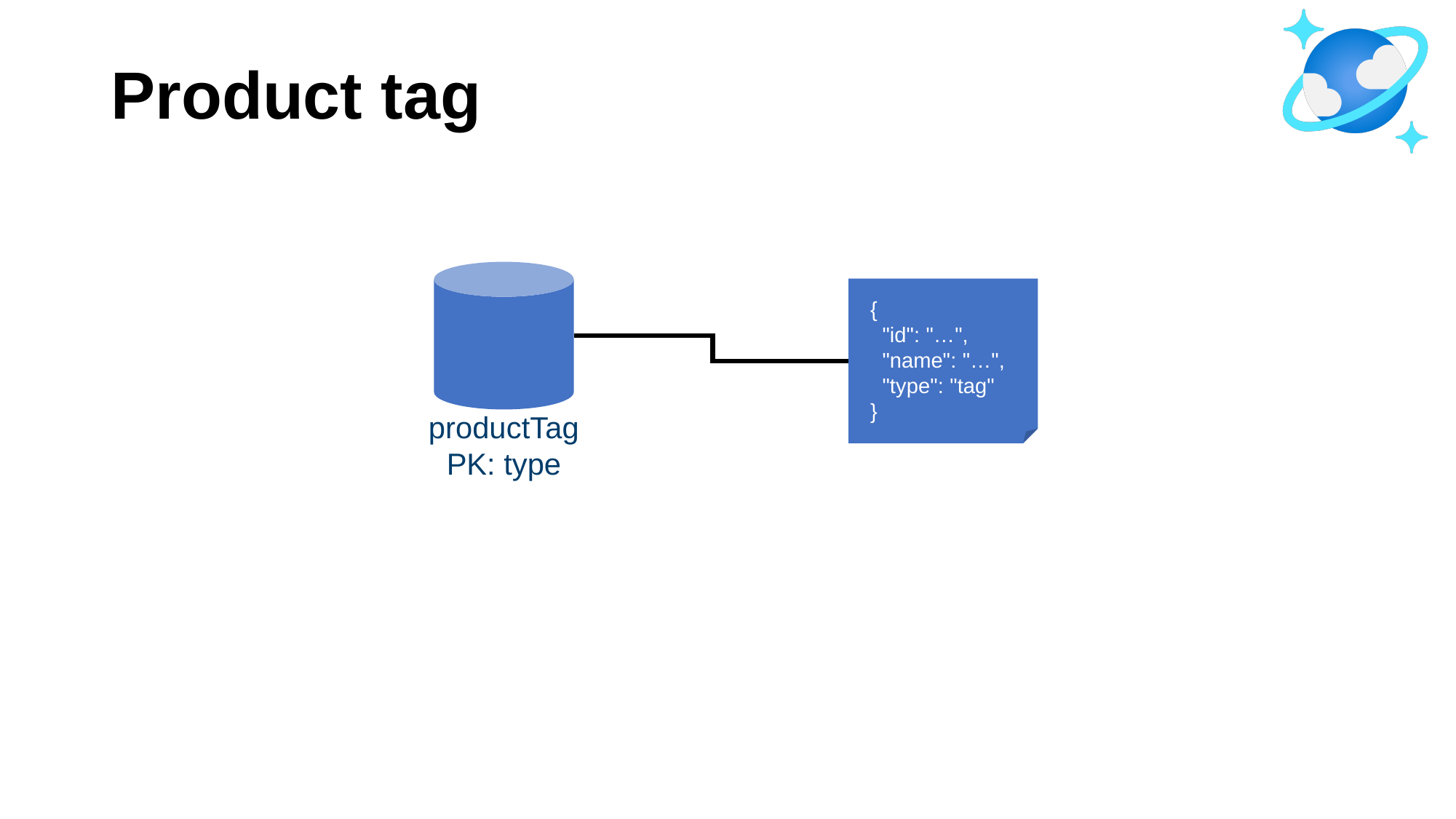

# Product tag
productTag
PK: type
{
  "id": "…",
  "name": "…",
  "type": "tag"
}